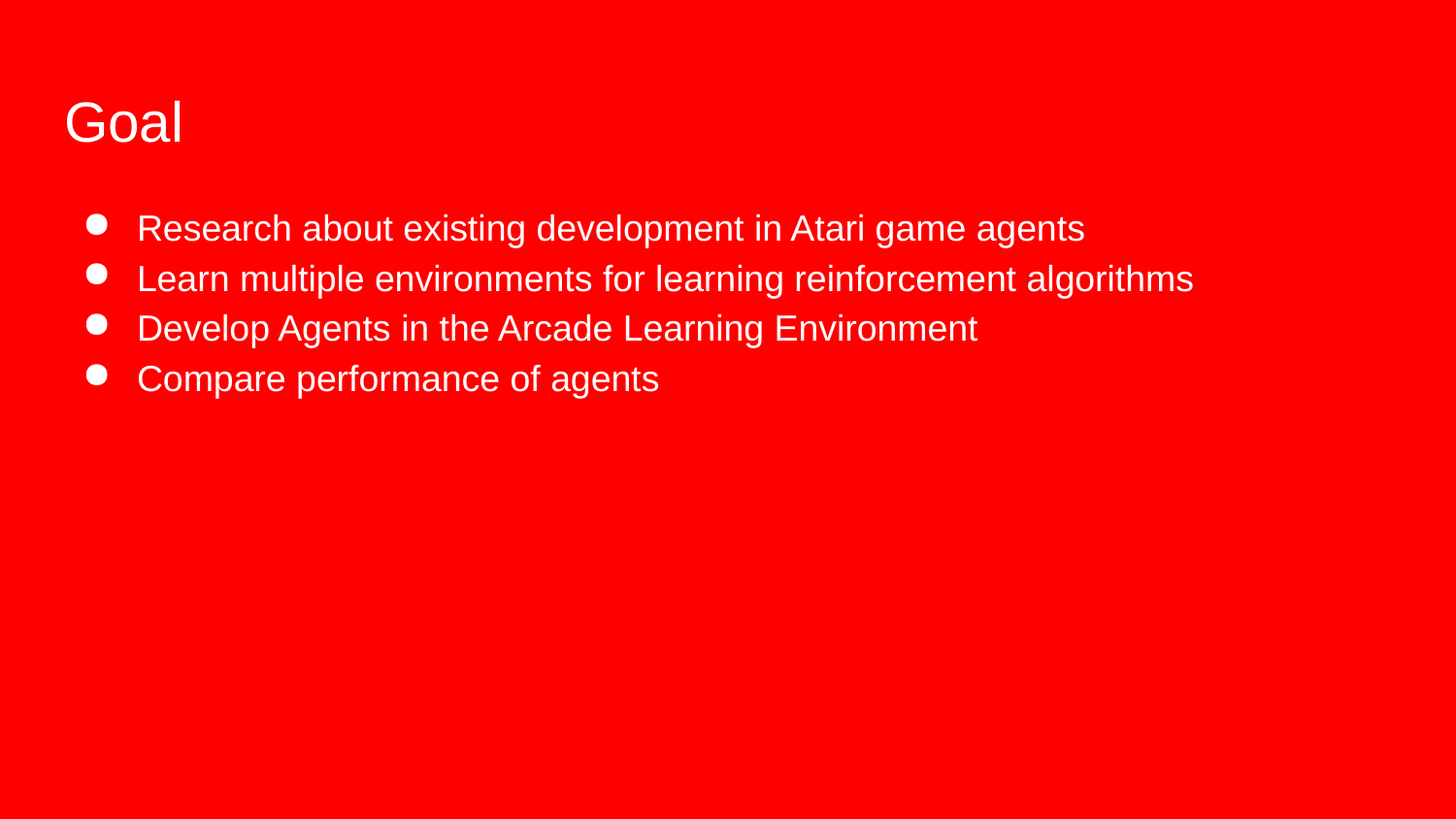

# Goal
Research about existing development in Atari game agents
Learn multiple environments for learning reinforcement algorithms
Develop Agents in the Arcade Learning Environment
Compare performance of agents